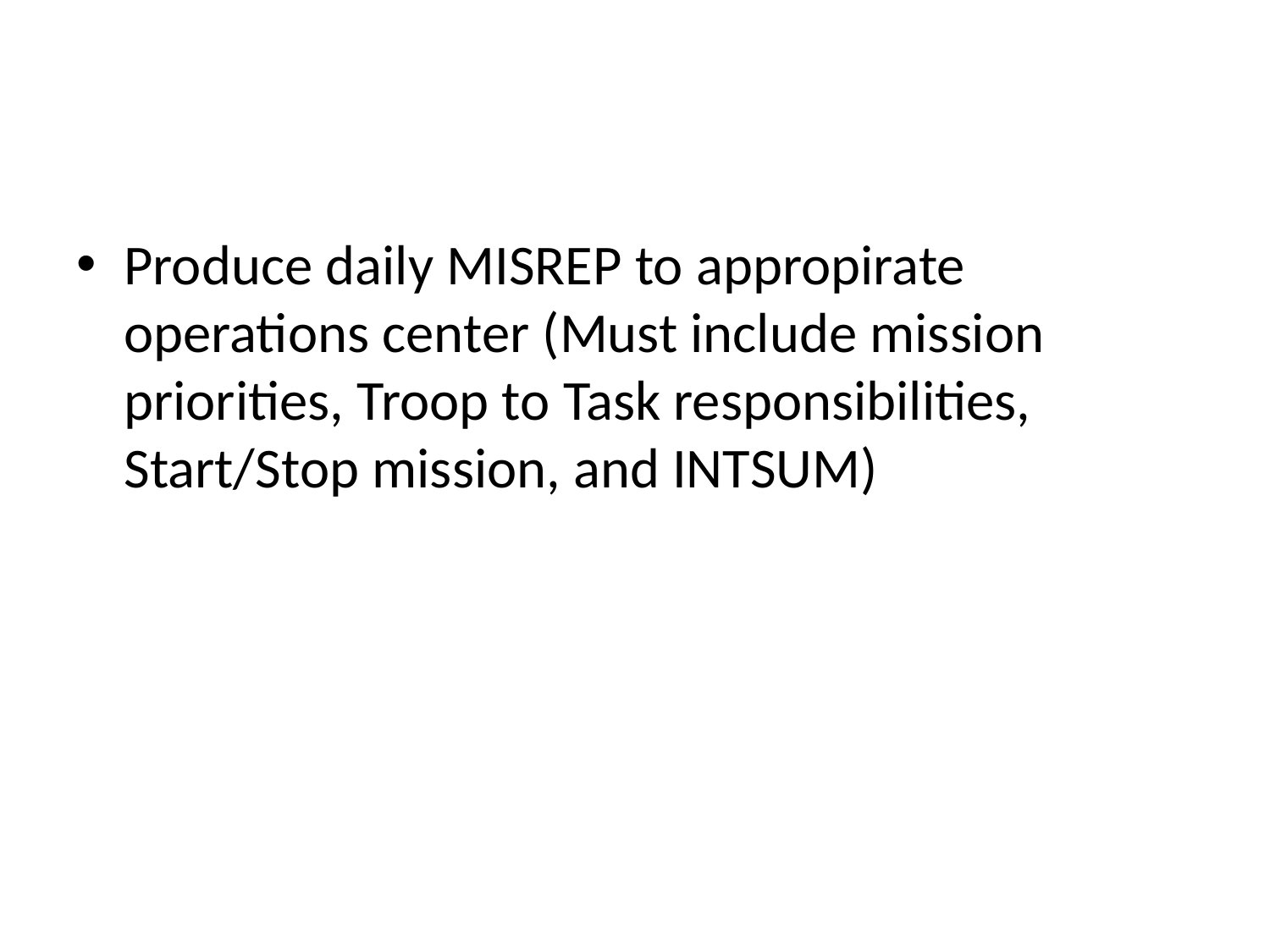

#
Produce daily MISREP to appropirate operations center (Must include mission priorities, Troop to Task responsibilities, Start/Stop mission, and INTSUM)